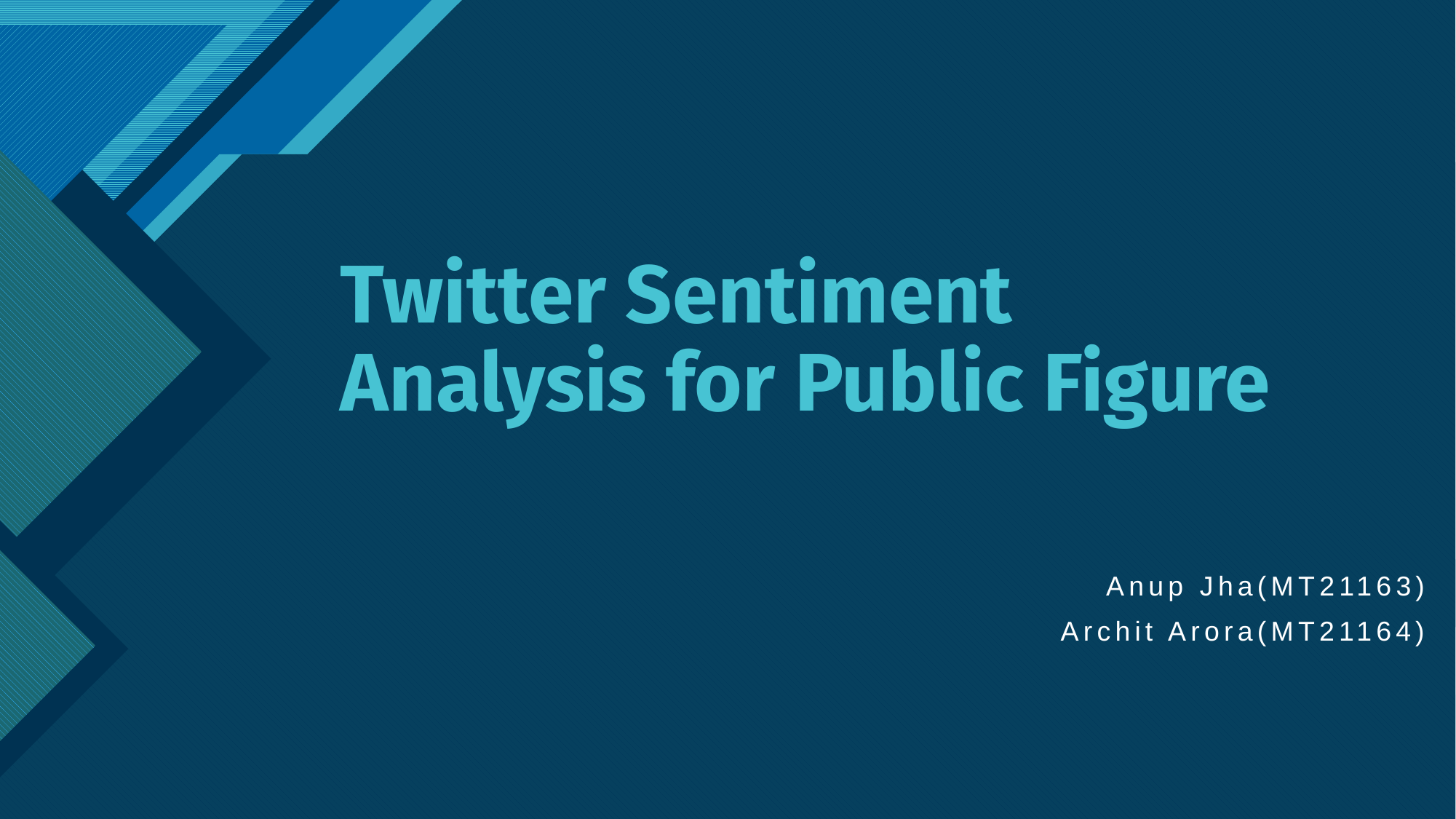

# Twitter Sentiment Analysis for Public Figure
Anup Jha(MT21163)
Archit Arora(MT21164)